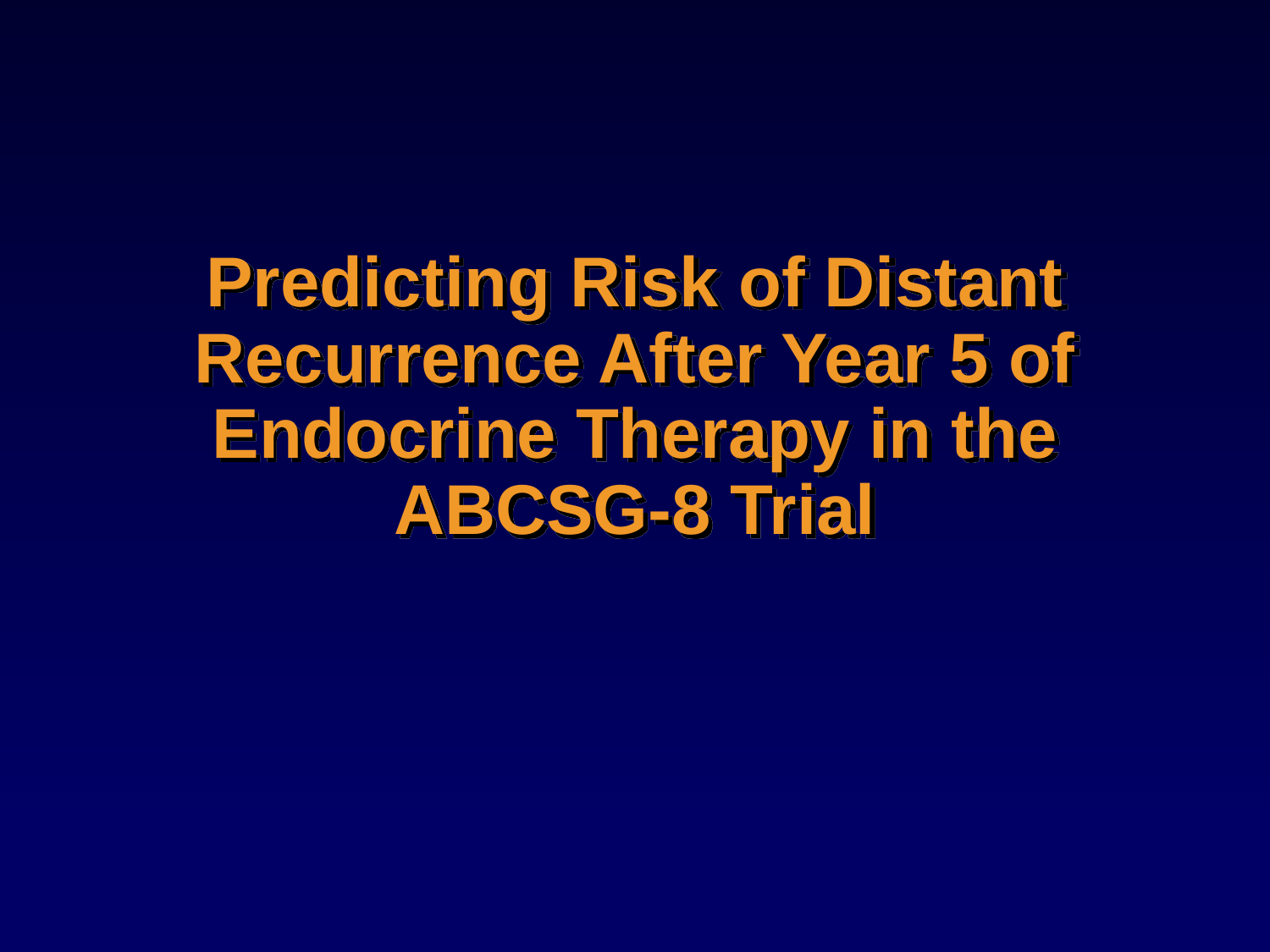

# Predicting Risk of Distant Recurrence After Year 5 of Endocrine Therapy in the ABCSG-8 Trial